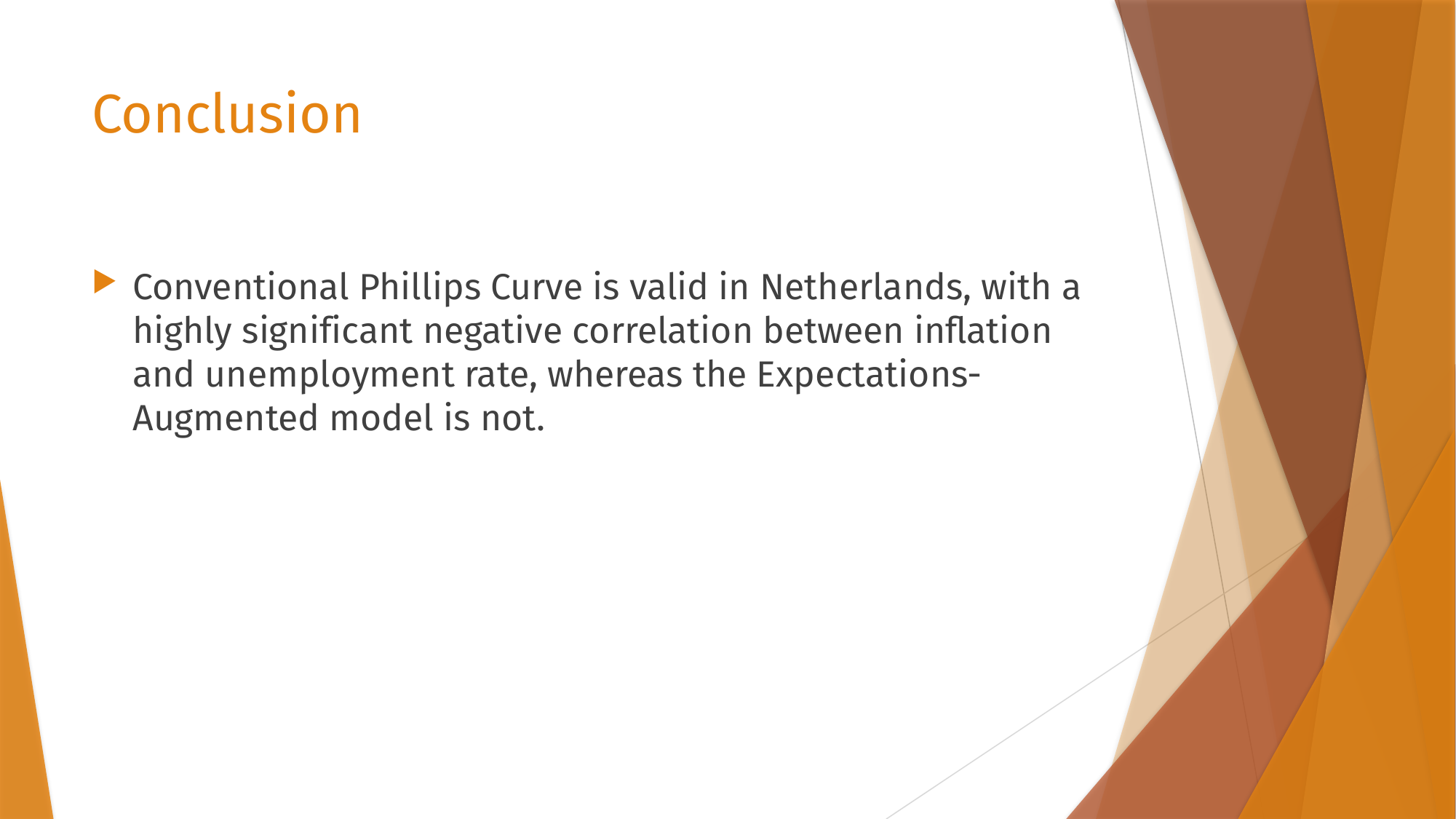

# Conclusion
Conventional Phillips Curve is valid in Netherlands, with a highly significant negative correlation between inflation and unemployment rate, whereas the Expectations-Augmented model is not.